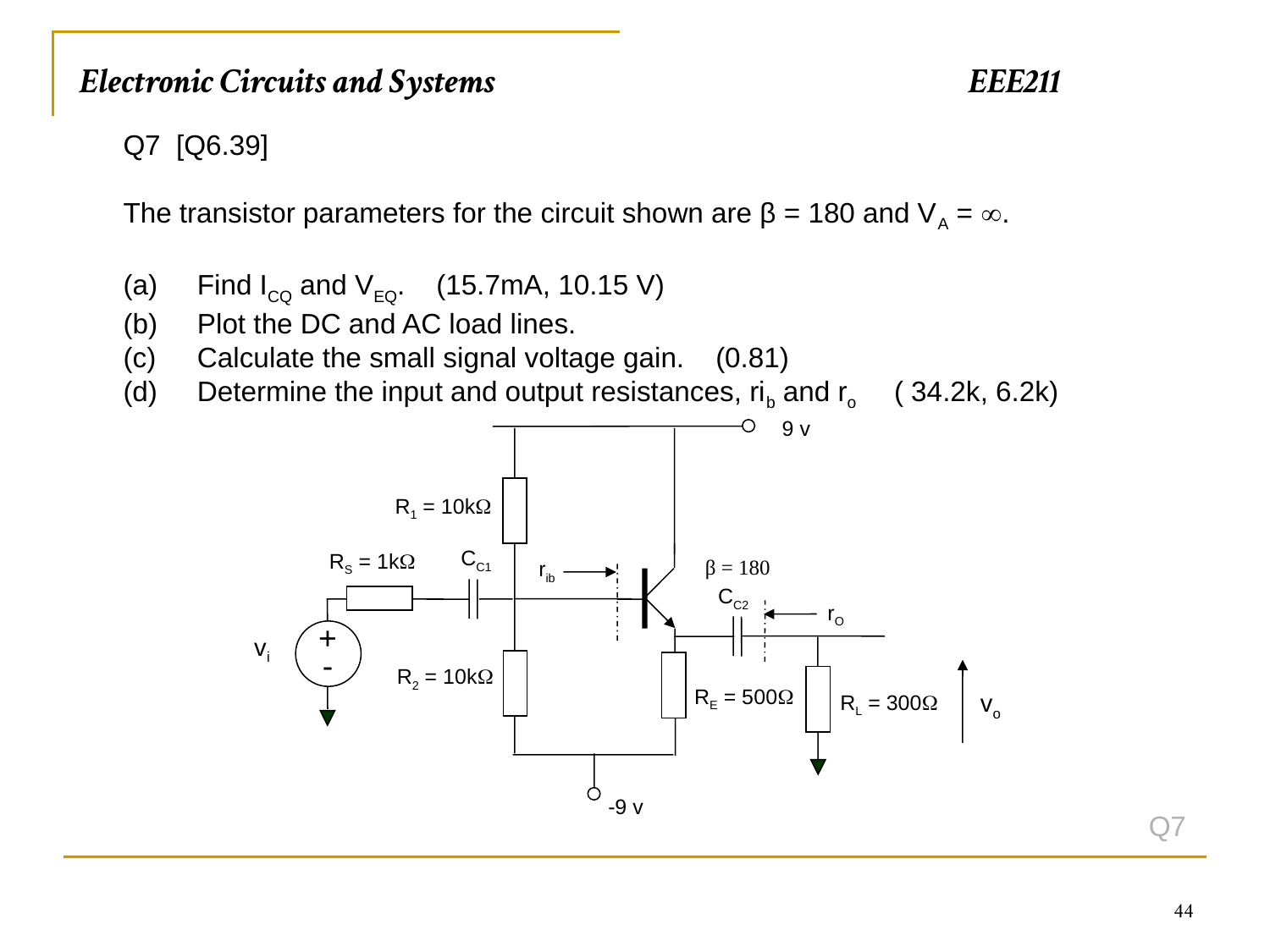

# Electronic Circuits and Systems			   	EEE211
Q7  [Q6.39]

The transistor parameters for the circuit shown are β = 180 and VA = ∞.

Find ICQ and VEQ.    (15.7mA, 10.15 V)
Plot the DC and AC load lines.
Calculate the small signal voltage gain.    (0.81)
(d)  	Determine the input and output resistances, rib and ro       ( 34.2k, 6.2k)
9 v

R1 = 10kΩ
CC1
RS = 1kΩ

β = 180
rib

CC2

rO

+

-

vi

R2 = 10kΩ

RE = 500Ω
vo
RL = 300Ω

-9 v

Q7
44